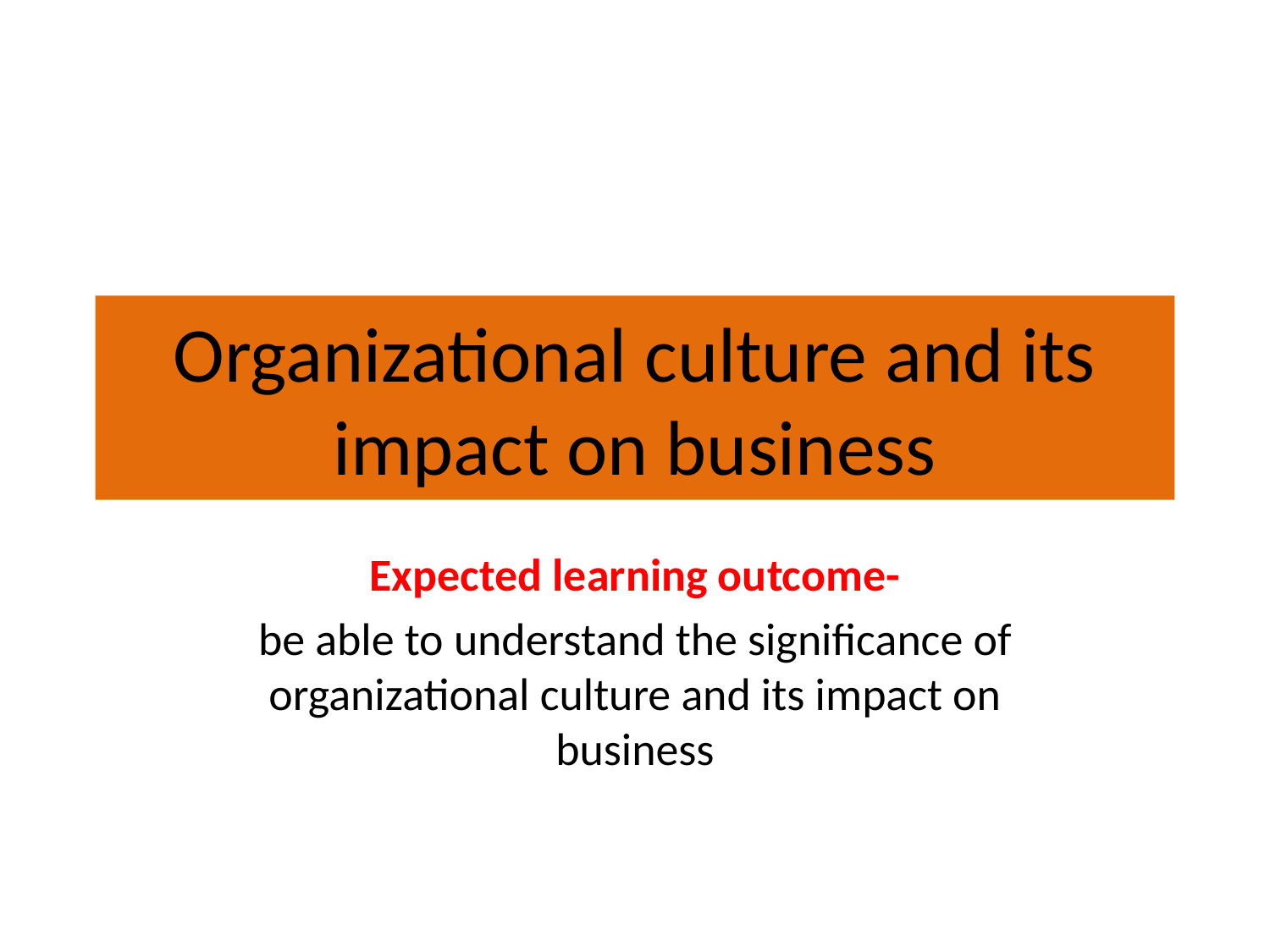

# Organizational culture and its impact on business
Expected learning outcome-
be able to understand the significance of organizational culture and its impact on business